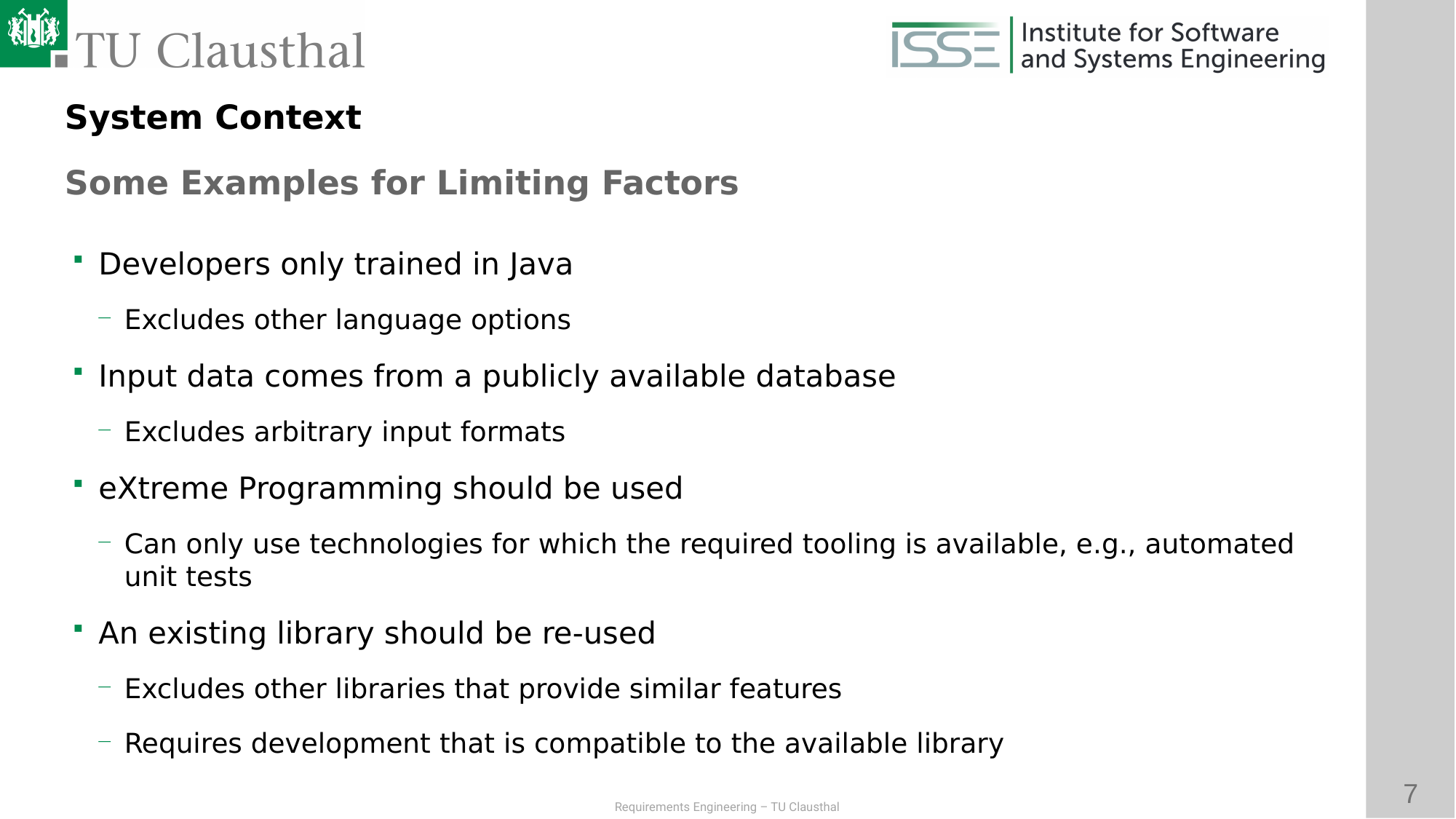

System Context
Some Examples for Limiting Factors

# Developers only trained in Java
Excludes other language options
Input data comes from a publicly available database
Excludes arbitrary input formats
eXtreme Programming should be used
Can only use technologies for which the required tooling is available, e.g., automated unit tests
An existing library should be re-used
Excludes other libraries that provide similar features
Requires development that is compatible to the available library